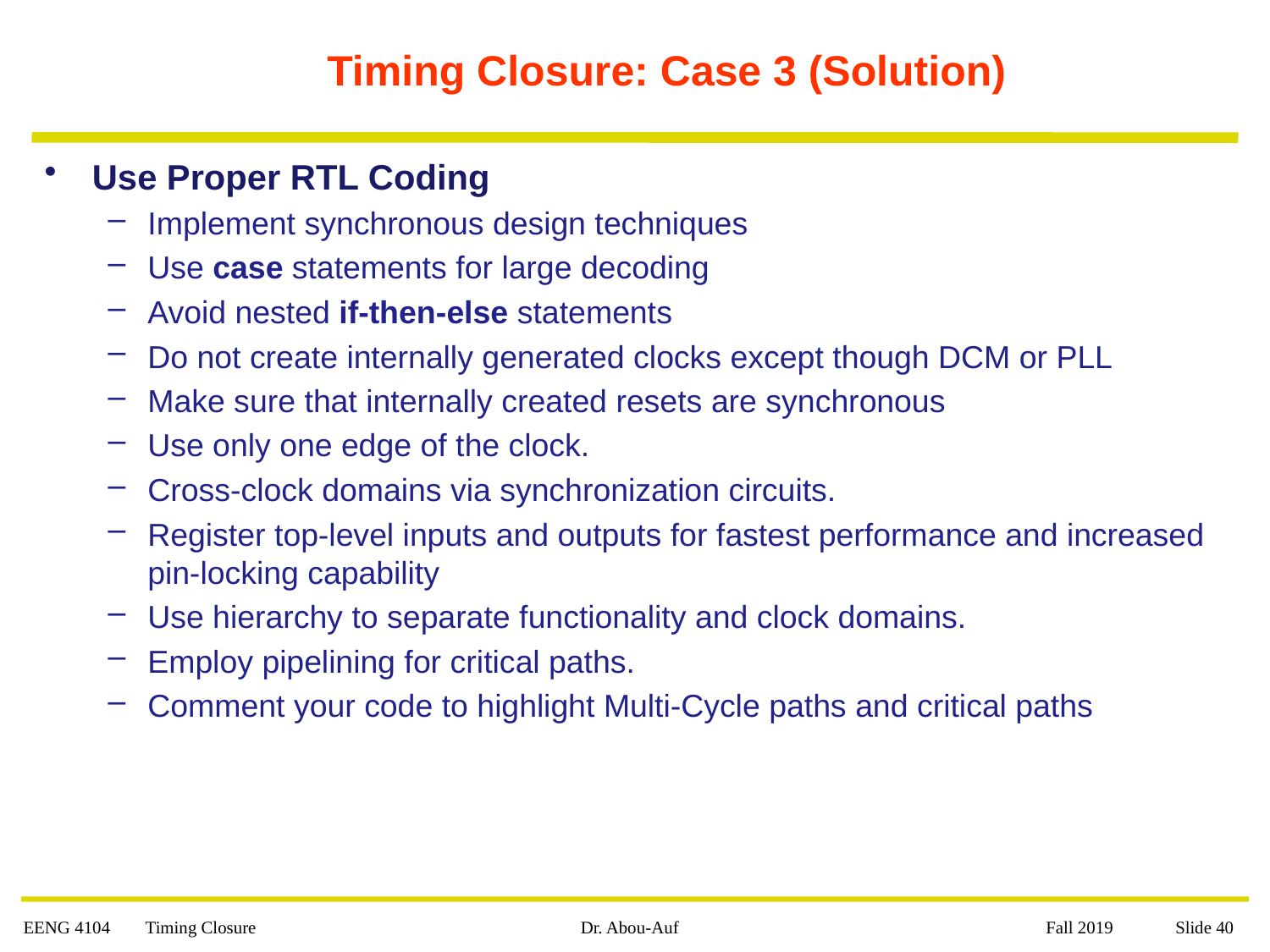

# Timing Closure: Case 3 (Solution)
Use Proper RTL Coding
Implement synchronous design techniques
Use case statements for large decoding
Avoid nested if-then-else statements
Do not create internally generated clocks except though DCM or PLL
Make sure that internally created resets are synchronous
Use only one edge of the clock.
Cross-clock domains via synchronization circuits.
Register top-level inputs and outputs for fastest performance and increased pin-locking capability
Use hierarchy to separate functionality and clock domains.
Employ pipelining for critical paths.
Comment your code to highlight Multi-Cycle paths and critical paths

EENG 4104        Timing Closure
Dr. Abou-Auf
 Fall 2019              Slide 40